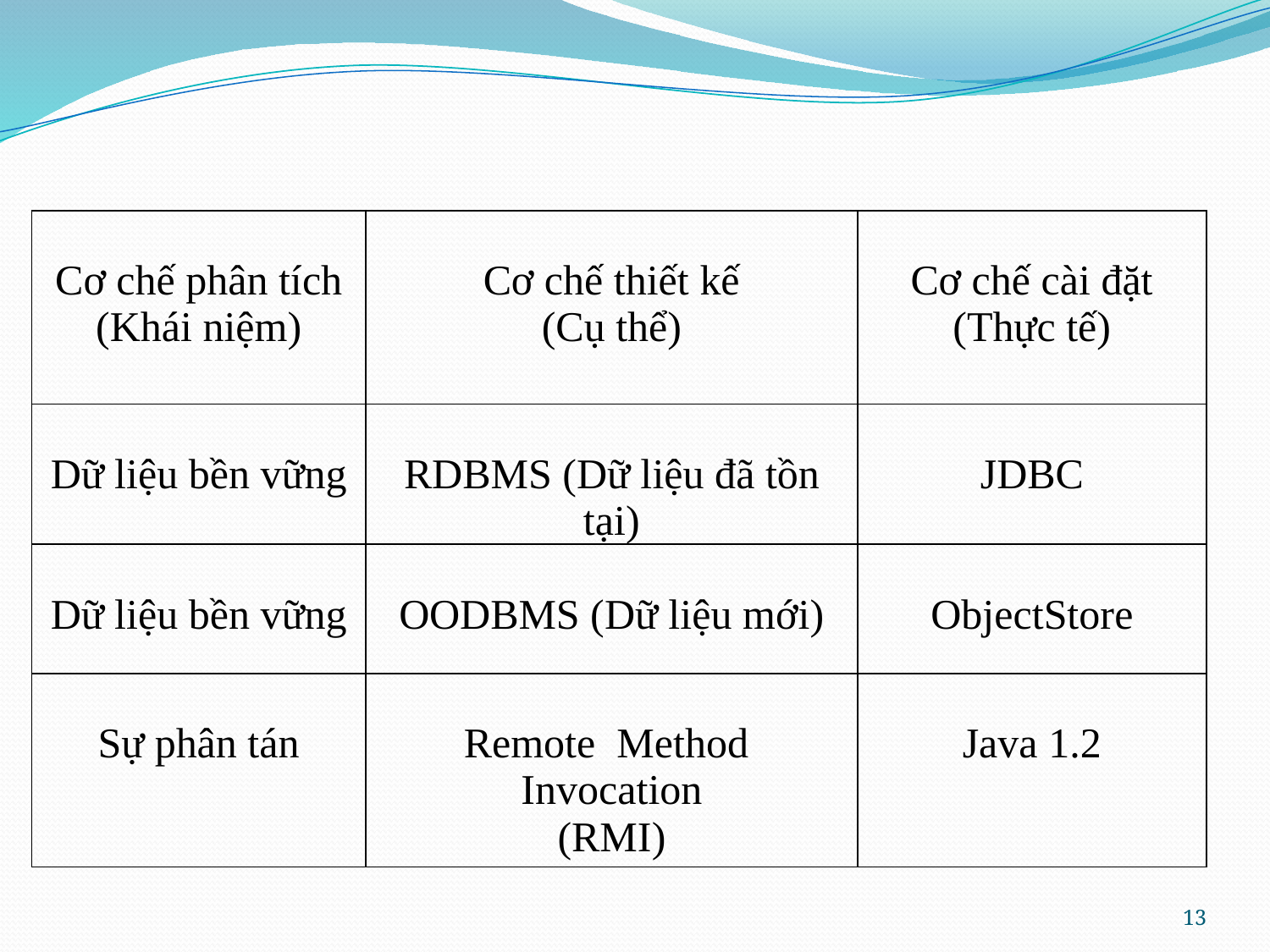

| Cơ chế phân tích (Khái niệm) | Cơ chế thiết kế (Cụ thể) | Cơ chế cài đặt (Thực tế) |
| --- | --- | --- |
| Dữ liệu bền vững | RDBMS (Dữ liệu đã tồn tại) | JDBC |
| Dữ liệu bền vững | OODBMS (Dữ liệu mới) | ObjectStore |
| Sự phân tán | Remote Method Invocation (RMI) | Java 1.2 |
13